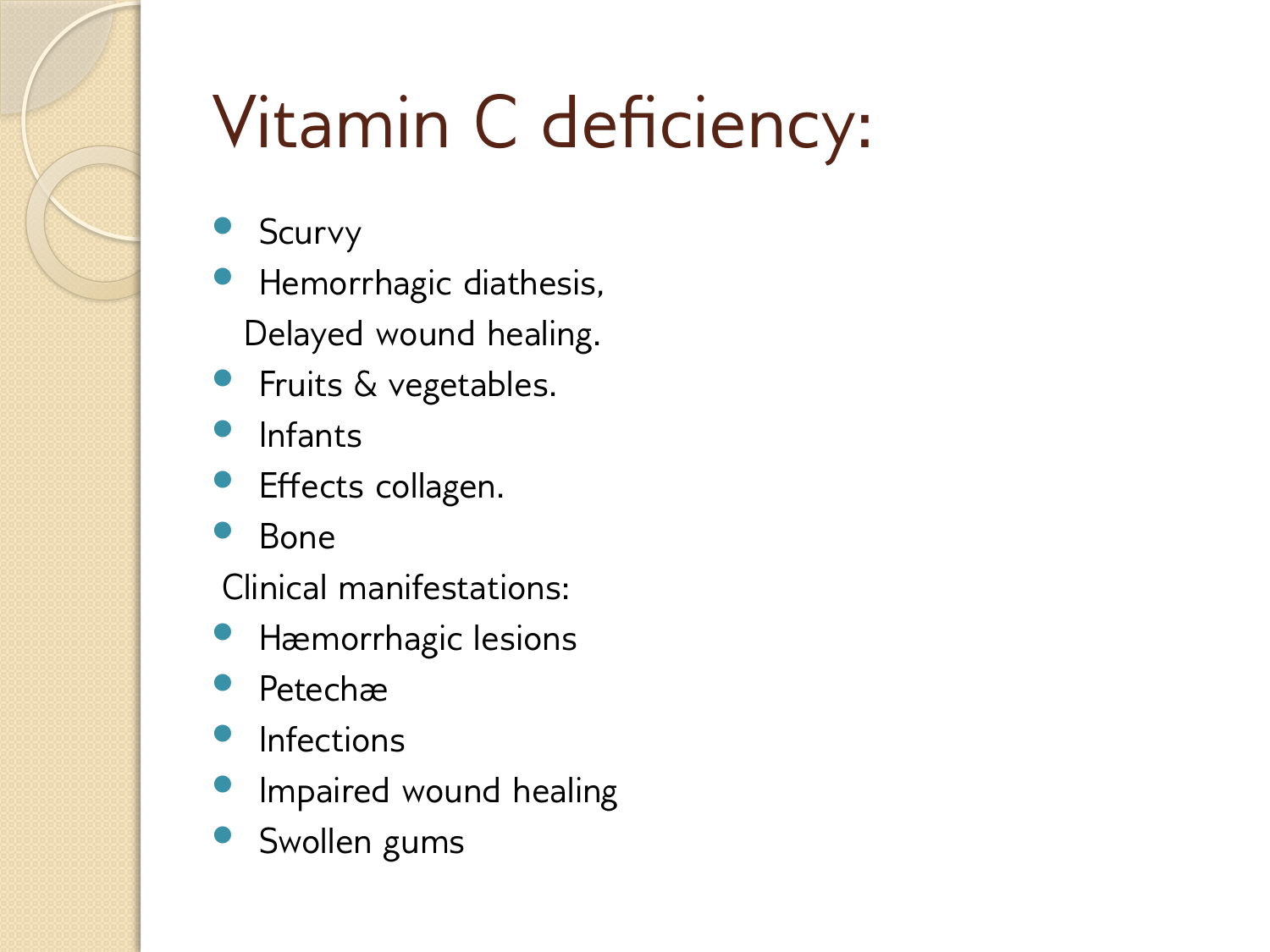

# Vitamin C deficiency:
Scurvy
Hemorrhagic diathesis,
  Delayed wound healing.
Fruits & vegetables.
Infants
Effects collagen.
Bone
Clinical manifestations:
Haemorrhagic lesions
Petechae
Infections
Impaired wound healing
Swollen gums